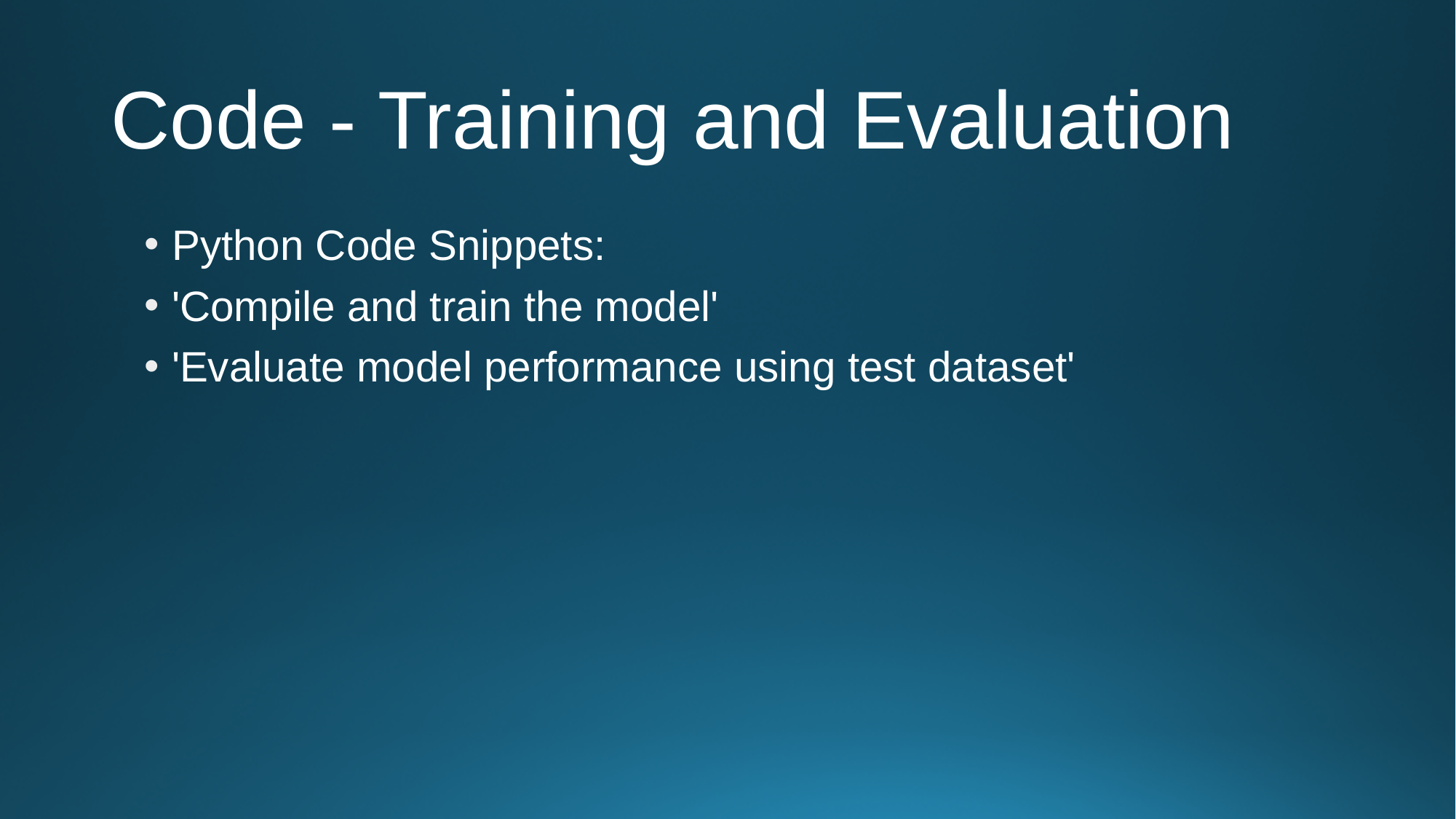

# Code - Training and Evaluation
Python Code Snippets:
'Compile and train the model'
'Evaluate model performance using test dataset'